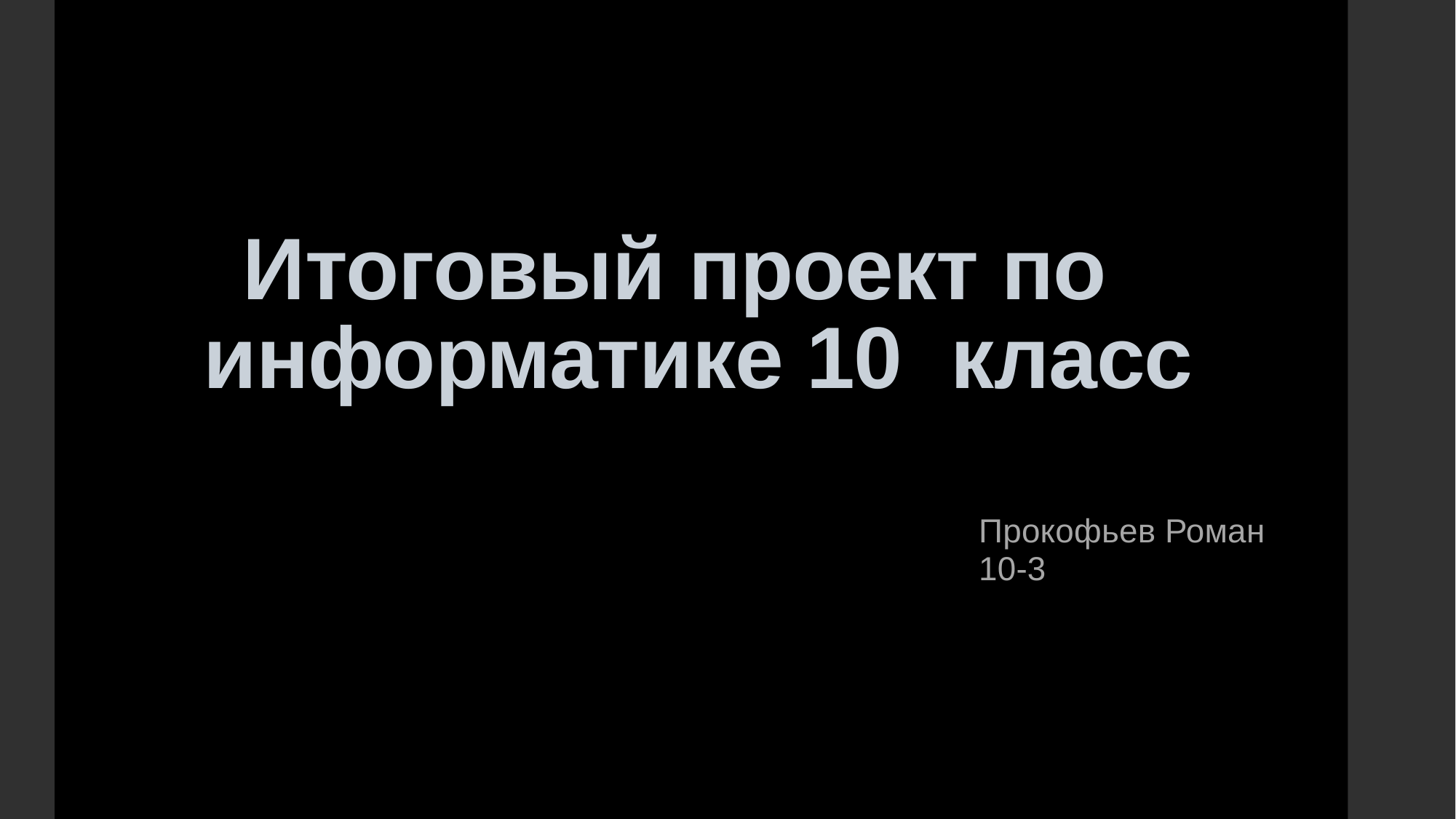

# Итоговый проект по информатике 10  класс
Прокофьев Роман 10-3